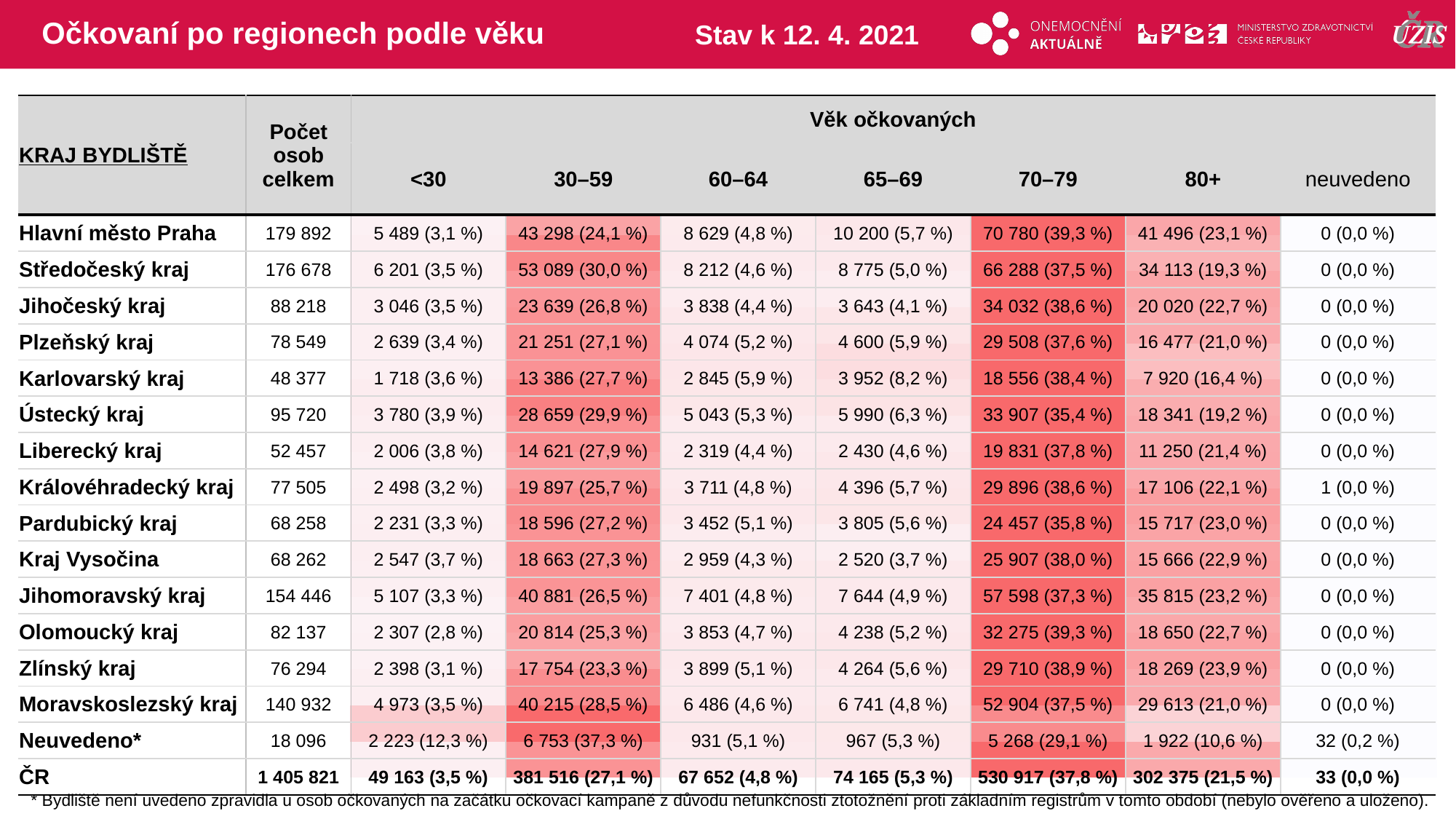

# Očkovaní po regionech podle věku
Stav k 12. 4. 2021
| KRAJ BYDLIŠTĚ | Počet osob celkem | Věk očkovaných |  |  |  |  |  |  |
| --- | --- | --- | --- | --- | --- | --- | --- | --- |
|  |  | <30 | 30–59 | 60–64 | 65–69 | 70–79 | 80+ | neuvedeno |
| Hlavní město Praha | 179 892 | 5 489 (3,1 %) | 43 298 (24,1 %) | 8 629 (4,8 %) | 10 200 (5,7 %) | 70 780 (39,3 %) | 41 496 (23,1 %) | 0 (0,0 %) |
| Středočeský kraj | 176 678 | 6 201 (3,5 %) | 53 089 (30,0 %) | 8 212 (4,6 %) | 8 775 (5,0 %) | 66 288 (37,5 %) | 34 113 (19,3 %) | 0 (0,0 %) |
| Jihočeský kraj | 88 218 | 3 046 (3,5 %) | 23 639 (26,8 %) | 3 838 (4,4 %) | 3 643 (4,1 %) | 34 032 (38,6 %) | 20 020 (22,7 %) | 0 (0,0 %) |
| Plzeňský kraj | 78 549 | 2 639 (3,4 %) | 21 251 (27,1 %) | 4 074 (5,2 %) | 4 600 (5,9 %) | 29 508 (37,6 %) | 16 477 (21,0 %) | 0 (0,0 %) |
| Karlovarský kraj | 48 377 | 1 718 (3,6 %) | 13 386 (27,7 %) | 2 845 (5,9 %) | 3 952 (8,2 %) | 18 556 (38,4 %) | 7 920 (16,4 %) | 0 (0,0 %) |
| Ústecký kraj | 95 720 | 3 780 (3,9 %) | 28 659 (29,9 %) | 5 043 (5,3 %) | 5 990 (6,3 %) | 33 907 (35,4 %) | 18 341 (19,2 %) | 0 (0,0 %) |
| Liberecký kraj | 52 457 | 2 006 (3,8 %) | 14 621 (27,9 %) | 2 319 (4,4 %) | 2 430 (4,6 %) | 19 831 (37,8 %) | 11 250 (21,4 %) | 0 (0,0 %) |
| Královéhradecký kraj | 77 505 | 2 498 (3,2 %) | 19 897 (25,7 %) | 3 711 (4,8 %) | 4 396 (5,7 %) | 29 896 (38,6 %) | 17 106 (22,1 %) | 1 (0,0 %) |
| Pardubický kraj | 68 258 | 2 231 (3,3 %) | 18 596 (27,2 %) | 3 452 (5,1 %) | 3 805 (5,6 %) | 24 457 (35,8 %) | 15 717 (23,0 %) | 0 (0,0 %) |
| Kraj Vysočina | 68 262 | 2 547 (3,7 %) | 18 663 (27,3 %) | 2 959 (4,3 %) | 2 520 (3,7 %) | 25 907 (38,0 %) | 15 666 (22,9 %) | 0 (0,0 %) |
| Jihomoravský kraj | 154 446 | 5 107 (3,3 %) | 40 881 (26,5 %) | 7 401 (4,8 %) | 7 644 (4,9 %) | 57 598 (37,3 %) | 35 815 (23,2 %) | 0 (0,0 %) |
| Olomoucký kraj | 82 137 | 2 307 (2,8 %) | 20 814 (25,3 %) | 3 853 (4,7 %) | 4 238 (5,2 %) | 32 275 (39,3 %) | 18 650 (22,7 %) | 0 (0,0 %) |
| Zlínský kraj | 76 294 | 2 398 (3,1 %) | 17 754 (23,3 %) | 3 899 (5,1 %) | 4 264 (5,6 %) | 29 710 (38,9 %) | 18 269 (23,9 %) | 0 (0,0 %) |
| Moravskoslezský kraj | 140 932 | 4 973 (3,5 %) | 40 215 (28,5 %) | 6 486 (4,6 %) | 6 741 (4,8 %) | 52 904 (37,5 %) | 29 613 (21,0 %) | 0 (0,0 %) |
| Neuvedeno\* | 18 096 | 2 223 (12,3 %) | 6 753 (37,3 %) | 931 (5,1 %) | 967 (5,3 %) | 5 268 (29,1 %) | 1 922 (10,6 %) | 32 (0,2 %) |
| ČR | 1 405 821 | 49 163 (3,5 %) | 381 516 (27,1 %) | 67 652 (4,8 %) | 74 165 (5,3 %) | 530 917 (37,8 %) | 302 375 (21,5 %) | 33 (0,0 %) |
|  |  |  |  |  |  |  |
| --- | --- | --- | --- | --- | --- | --- |
|  |  |  |  |  |  |  |
|  |  |  |  |  |  |  |
|  |  |  |  |  |  |  |
|  |  |  |  |  |  |  |
|  |  |  |  |  |  |  |
|  |  |  |  |  |  |  |
|  |  |  |  |  |  |  |
|  |  |  |  |  |  |  |
|  |  |  |  |  |  |  |
|  |  |  |  |  |  |  |
|  |  |  |  |  |  |  |
|  |  |  |  |  |  |  |
|  |  |  |  |  |  |  |
|  |  |  |  |  |  |  |
|  |  |  |  |  |  |  |
* Bydliště není uvedeno zpravidla u osob očkovaných na začátku očkovací kampaně z důvodu nefunkčnosti ztotožnění proti základním registrům v tomto období (nebylo ověřeno a uloženo).